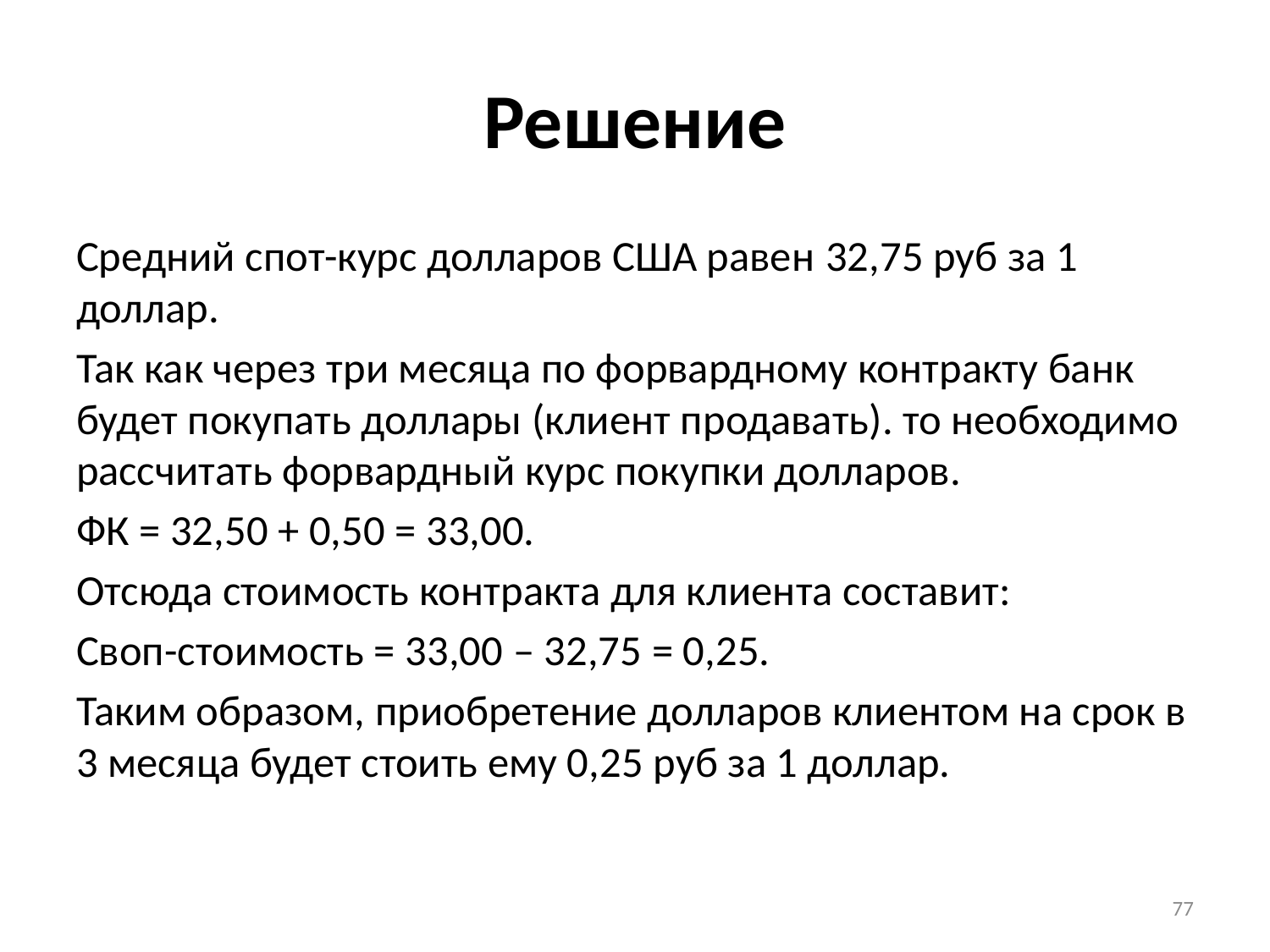

# Решение
Средний спот-курс долларов США равен 32,75 руб за 1 доллар.
Так как через три месяца по форвардному контракту банк будет покупать доллары (клиент продавать). то необходимо рассчитать форвардный курс покупки долларов.
ФК = 32,50 + 0,50 = 33,00.
Отсюда стоимость контракта для клиента составит:
Своп-стоимость = 33,00 – 32,75 = 0,25.
Таким образом, приобретение долларов клиентом на срок в 3 месяца будет стоить ему 0,25 руб за 1 доллар.
77